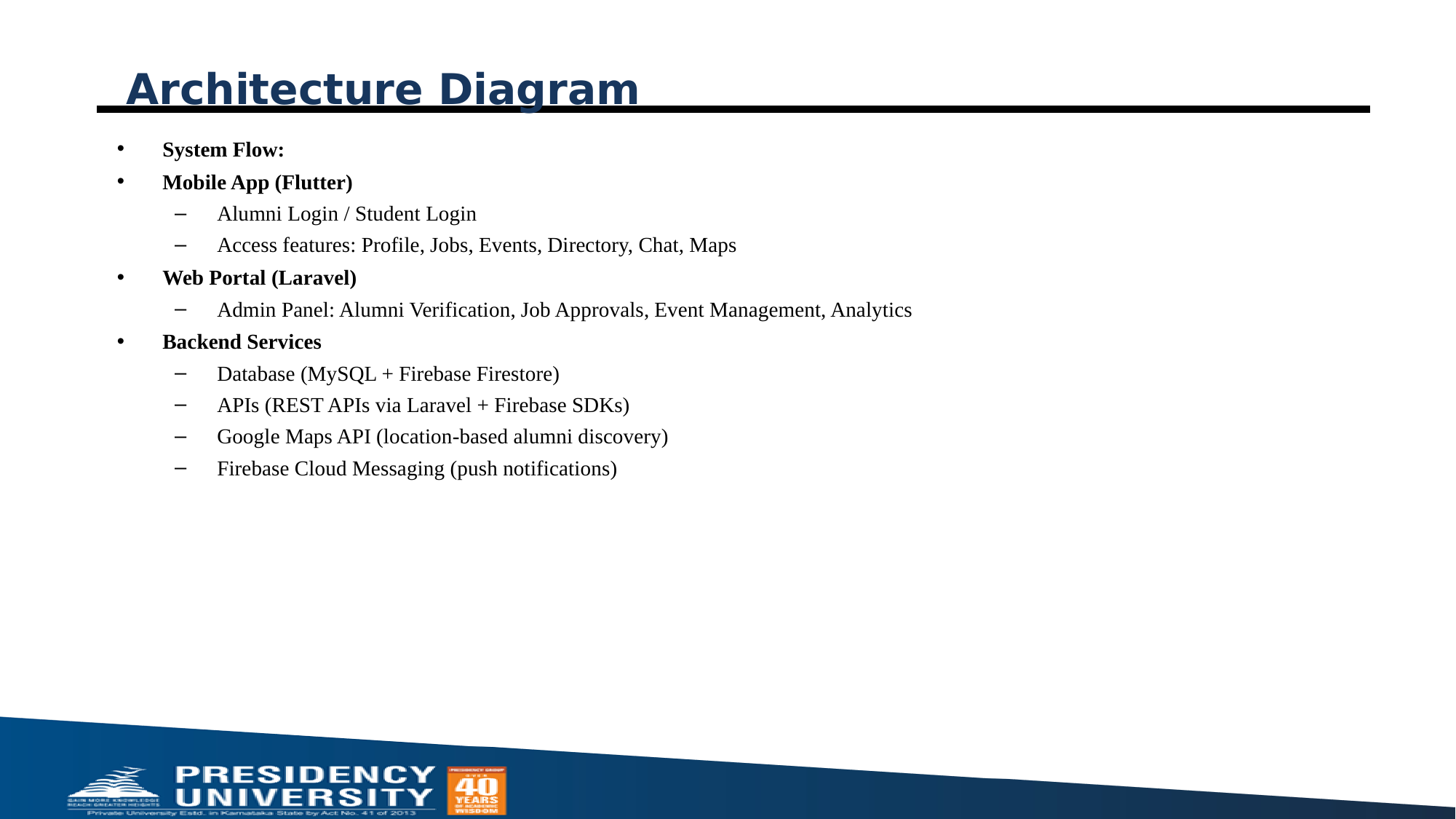

# Architecture Diagram
System Flow:
Mobile App (Flutter)
Alumni Login / Student Login
Access features: Profile, Jobs, Events, Directory, Chat, Maps
Web Portal (Laravel)
Admin Panel: Alumni Verification, Job Approvals, Event Management, Analytics
Backend Services
Database (MySQL + Firebase Firestore)
APIs (REST APIs via Laravel + Firebase SDKs)
Google Maps API (location-based alumni discovery)
Firebase Cloud Messaging (push notifications)